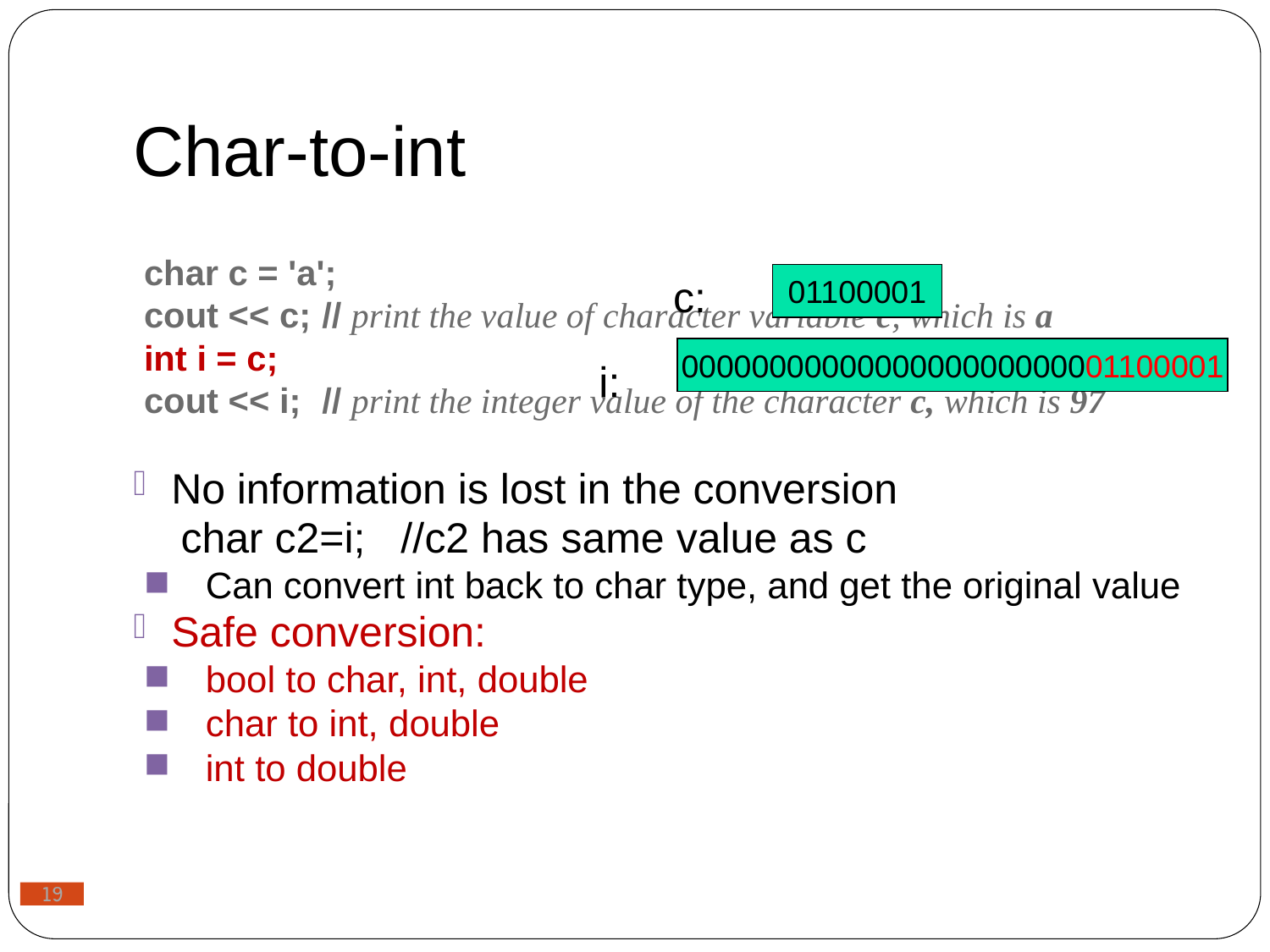

# Char-to-int conversion

char c = 'a';
cout << c;	// print the value of character variable c, which is a
int i = c;
cout << i;	// print the integer value of the character c, which is 97

No information is lost in the conversion
    char c2=i;   //c2 has same value as c
Can convert int back to char type, and get the original value
Safe conversion:
bool to char, int, double
char to int, double
int to double
c:

01100001

0000000000000000000000001100001
i:
19